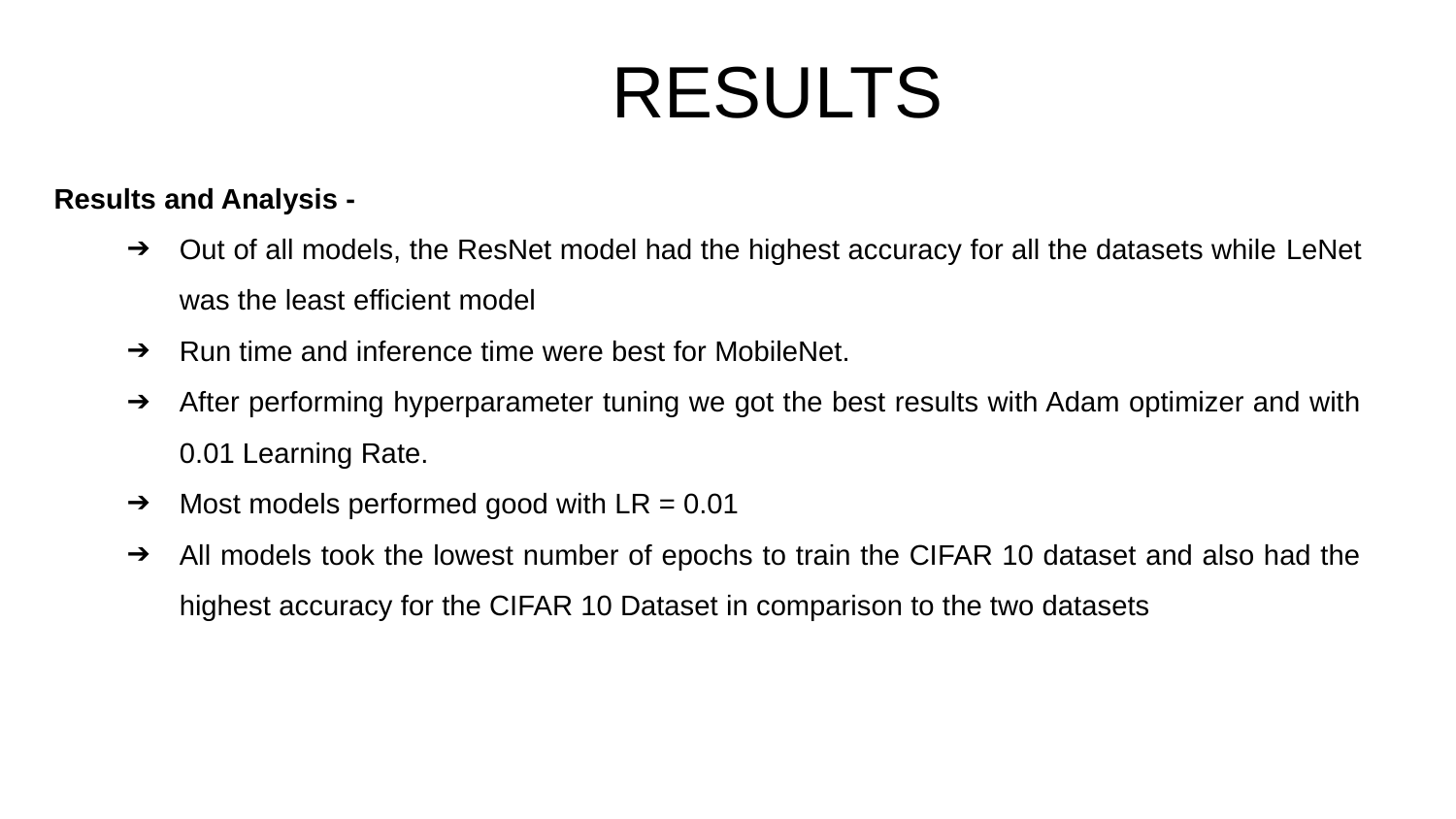

# RESULTS
Results and Analysis -
Out of all models, the ResNet model had the highest accuracy for all the datasets while LeNet was the least efficient model
Run time and inference time were best for MobileNet.
After performing hyperparameter tuning we got the best results with Adam optimizer and with 0.01 Learning Rate.
Most models performed good with LR = 0.01
All models took the lowest number of epochs to train the CIFAR 10 dataset and also had the highest accuracy for the CIFAR 10 Dataset in comparison to the two datasets